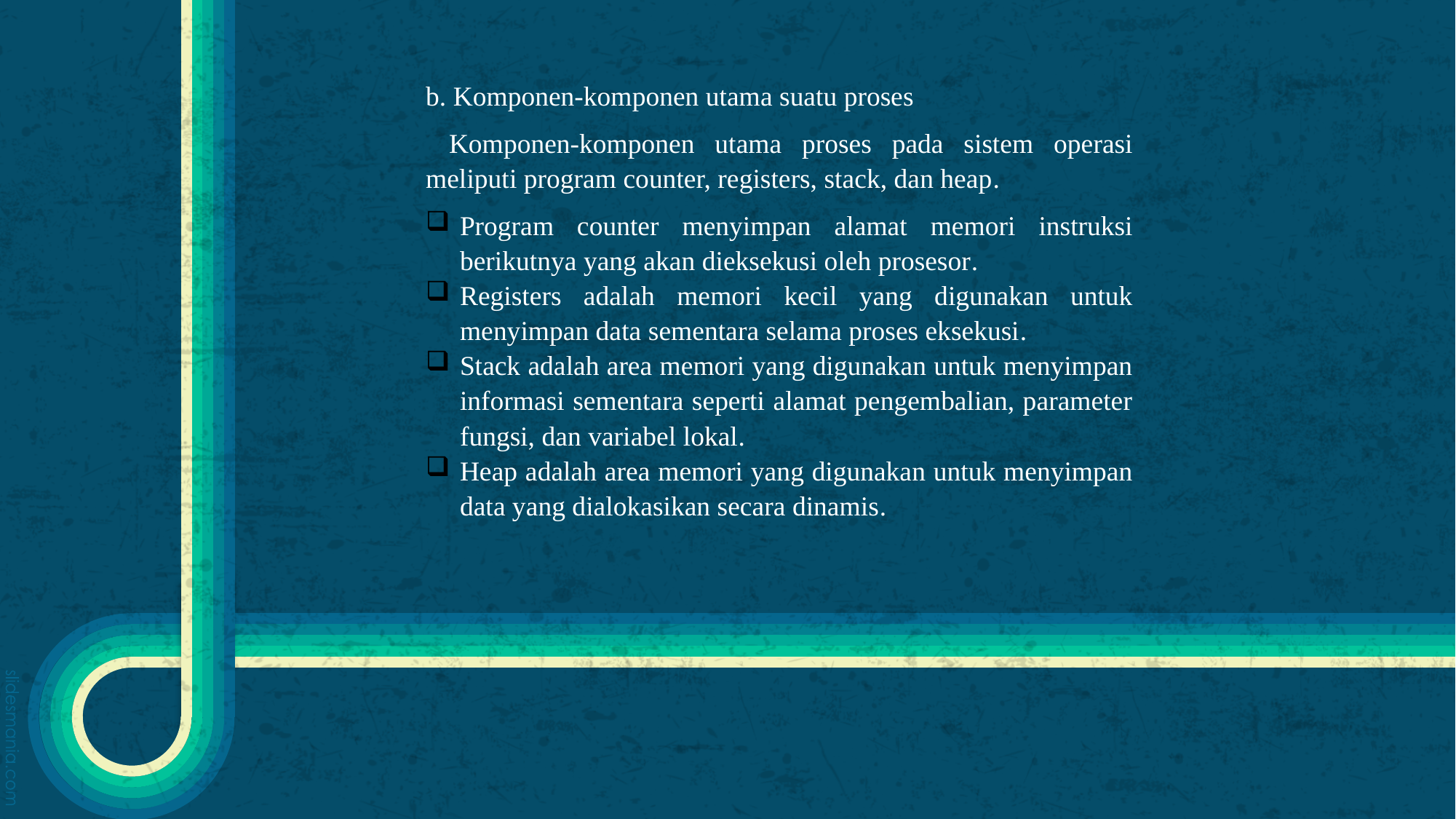

b. Komponen-komponen utama suatu proses
Komponen-komponen utama proses pada sistem operasi meliputi program counter, registers, stack, dan heap.
Program counter menyimpan alamat memori instruksi berikutnya yang akan dieksekusi oleh prosesor.
Registers adalah memori kecil yang digunakan untuk menyimpan data sementara selama proses eksekusi.
Stack adalah area memori yang digunakan untuk menyimpan informasi sementara seperti alamat pengembalian, parameter fungsi, dan variabel lokal.
Heap adalah area memori yang digunakan untuk menyimpan data yang dialokasikan secara dinamis.